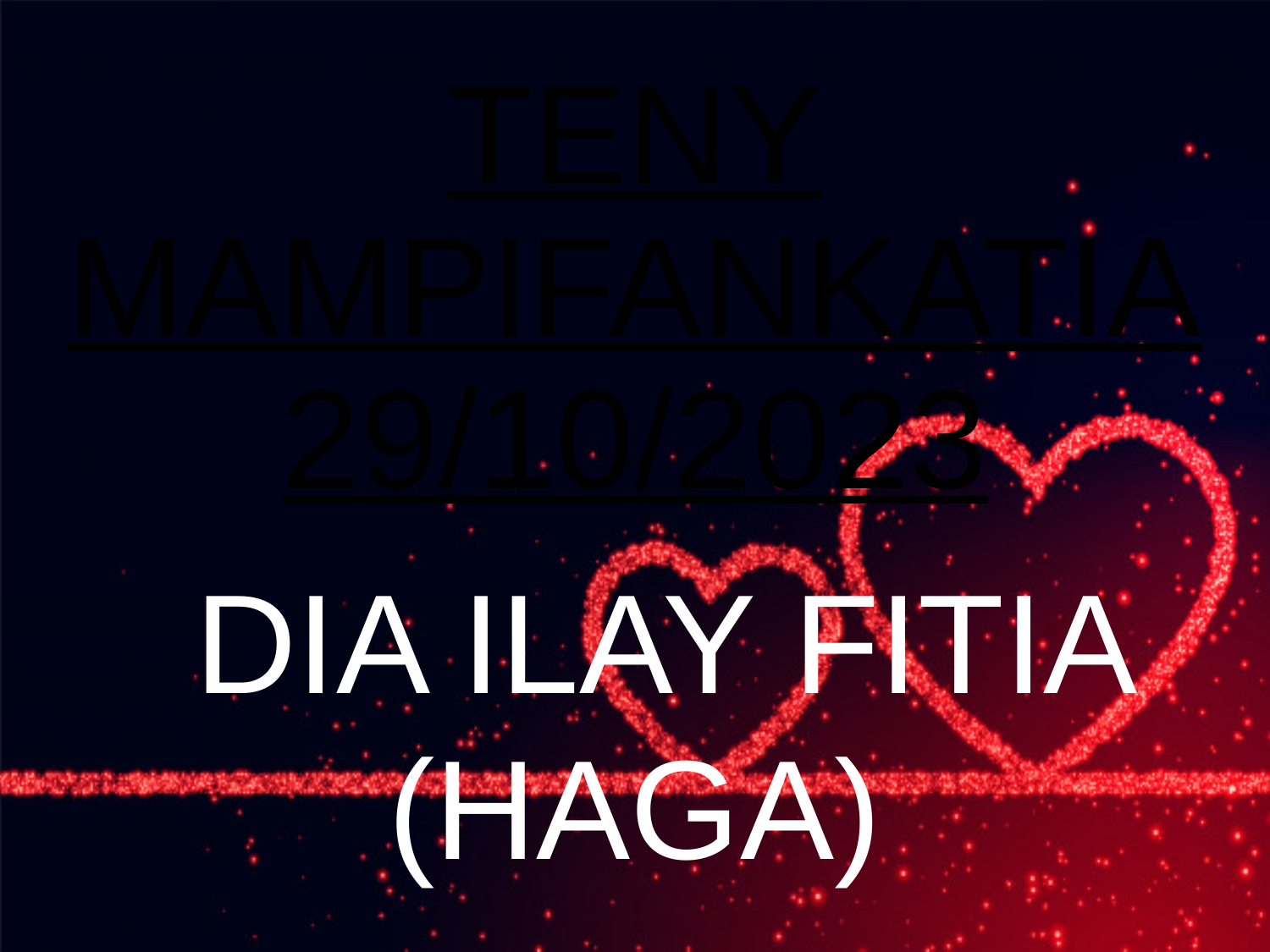

# TENY MAMPIFANKATIA 29/10/2023 DIA ILAY FITIA (HAGA)